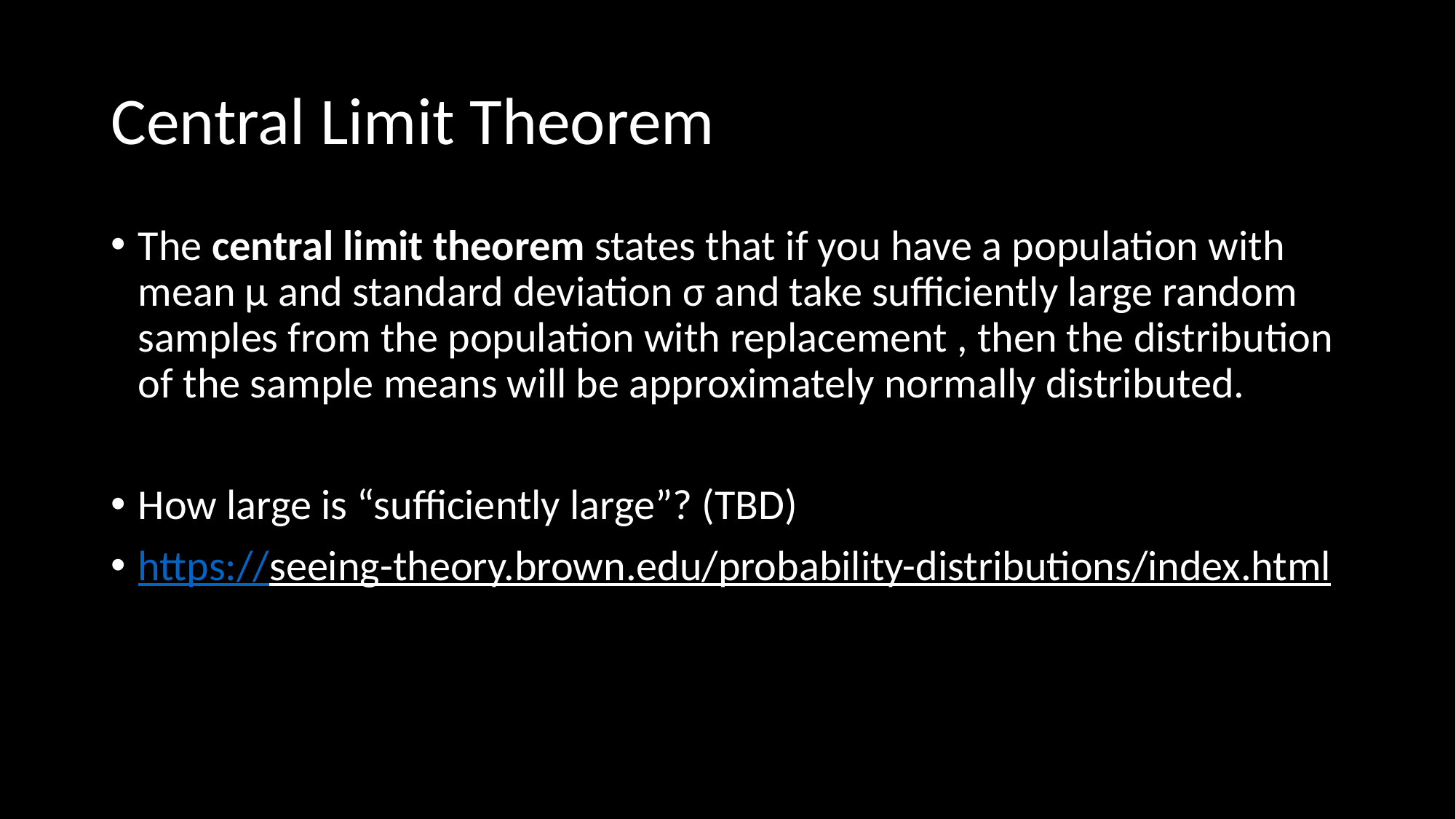

# Central Limit Theorem
The central limit theorem states that if you have a population with mean μ and standard deviation σ and take sufficiently large random samples from the population with replacement , then the distribution of the sample means will be approximately normally distributed.

How large is “sufficiently large”? (TBD)
https://seeing-theory.brown.edu/probability-distributions/index.html